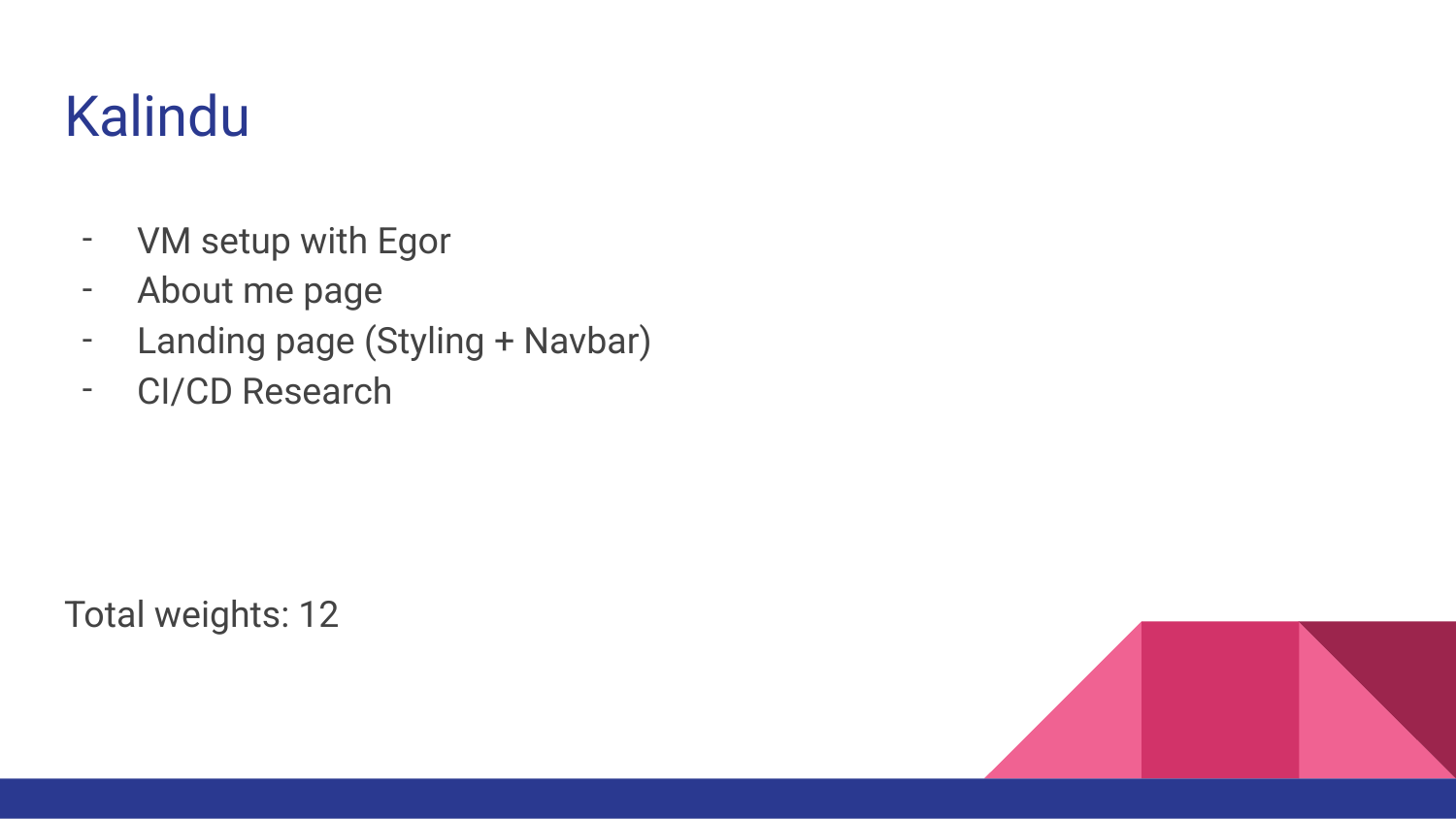

# Kalindu
VM setup with Egor
About me page
Landing page (Styling + Navbar)
CI/CD Research

Total weights: 12